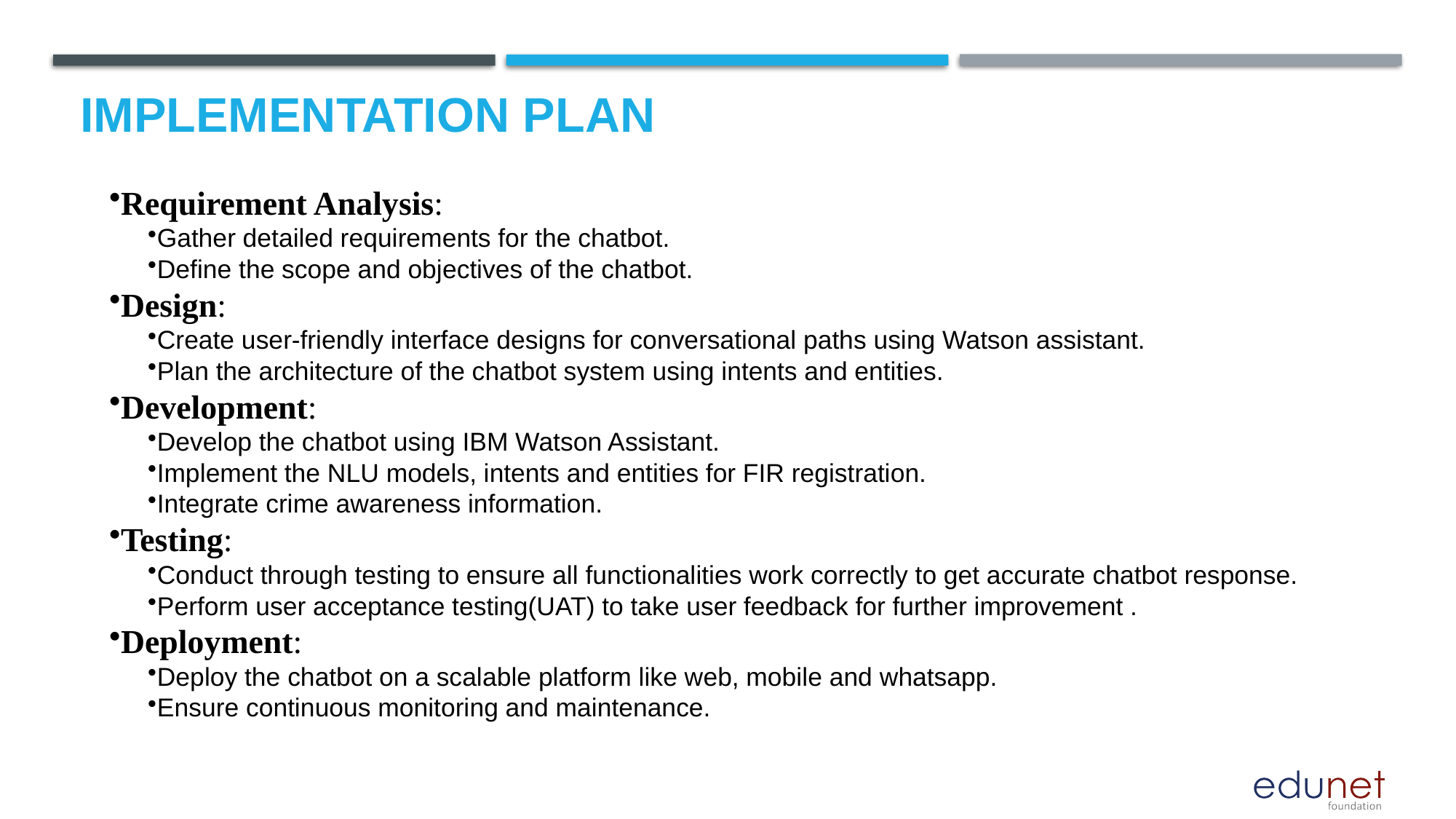

# Implementation Plan
Requirement Analysis:
Gather detailed requirements for the chatbot.
Define the scope and objectives of the chatbot.
Design:
Create user-friendly interface designs for conversational paths using Watson assistant.
Plan the architecture of the chatbot system using intents and entities.
Development:
Develop the chatbot using IBM Watson Assistant.
Implement the NLU models, intents and entities for FIR registration.
Integrate crime awareness information.
Testing:
Conduct through testing to ensure all functionalities work correctly to get accurate chatbot response.
Perform user acceptance testing(UAT) to take user feedback for further improvement .
Deployment:
Deploy the chatbot on a scalable platform like web, mobile and whatsapp.
Ensure continuous monitoring and maintenance.